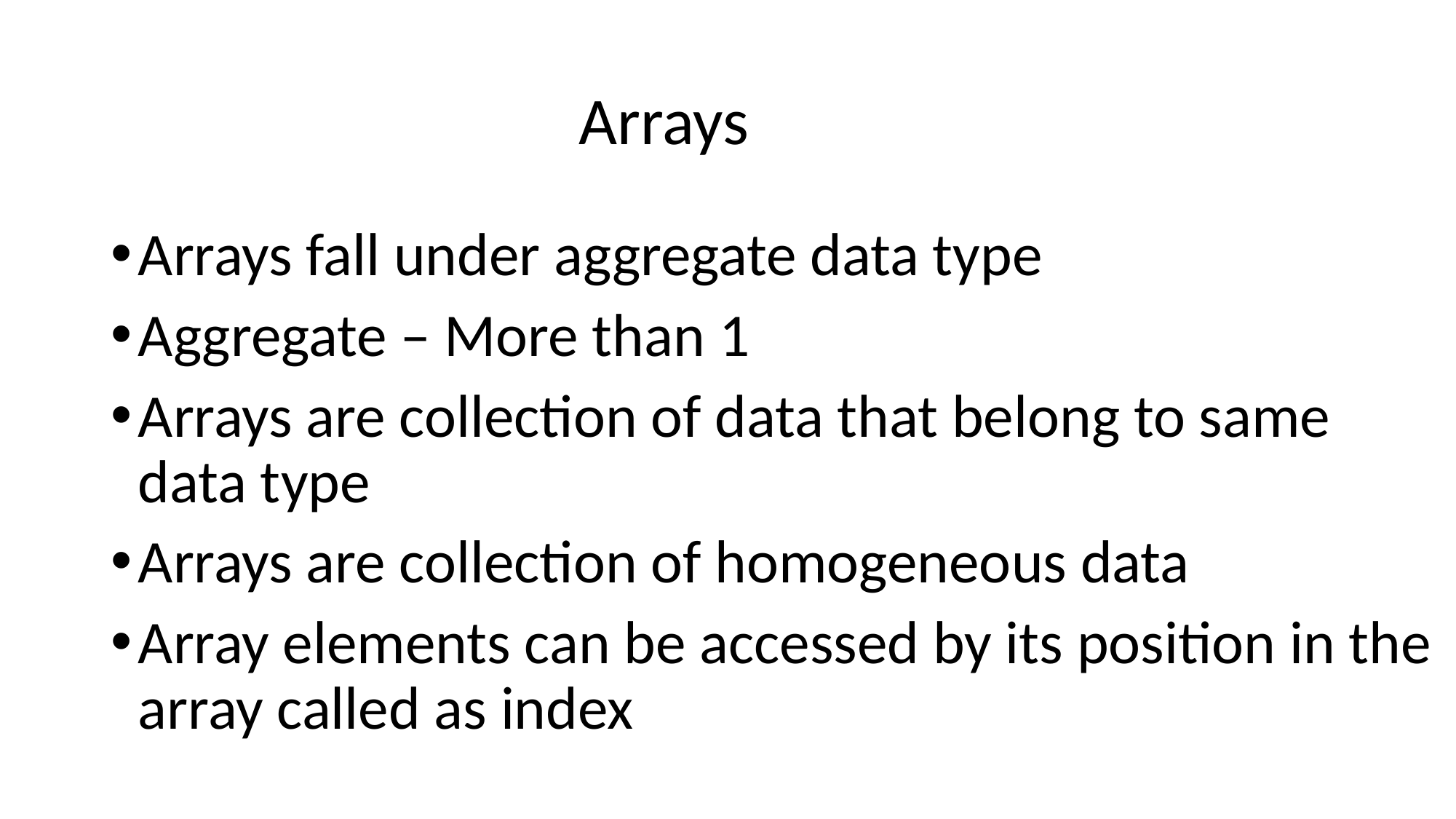

# Arrays
Arrays fall under aggregate data type
Aggregate – More than 1
Arrays are collection of data that belong to same data type
Arrays are collection of homogeneous data
Array elements can be accessed by its position in the array called as index